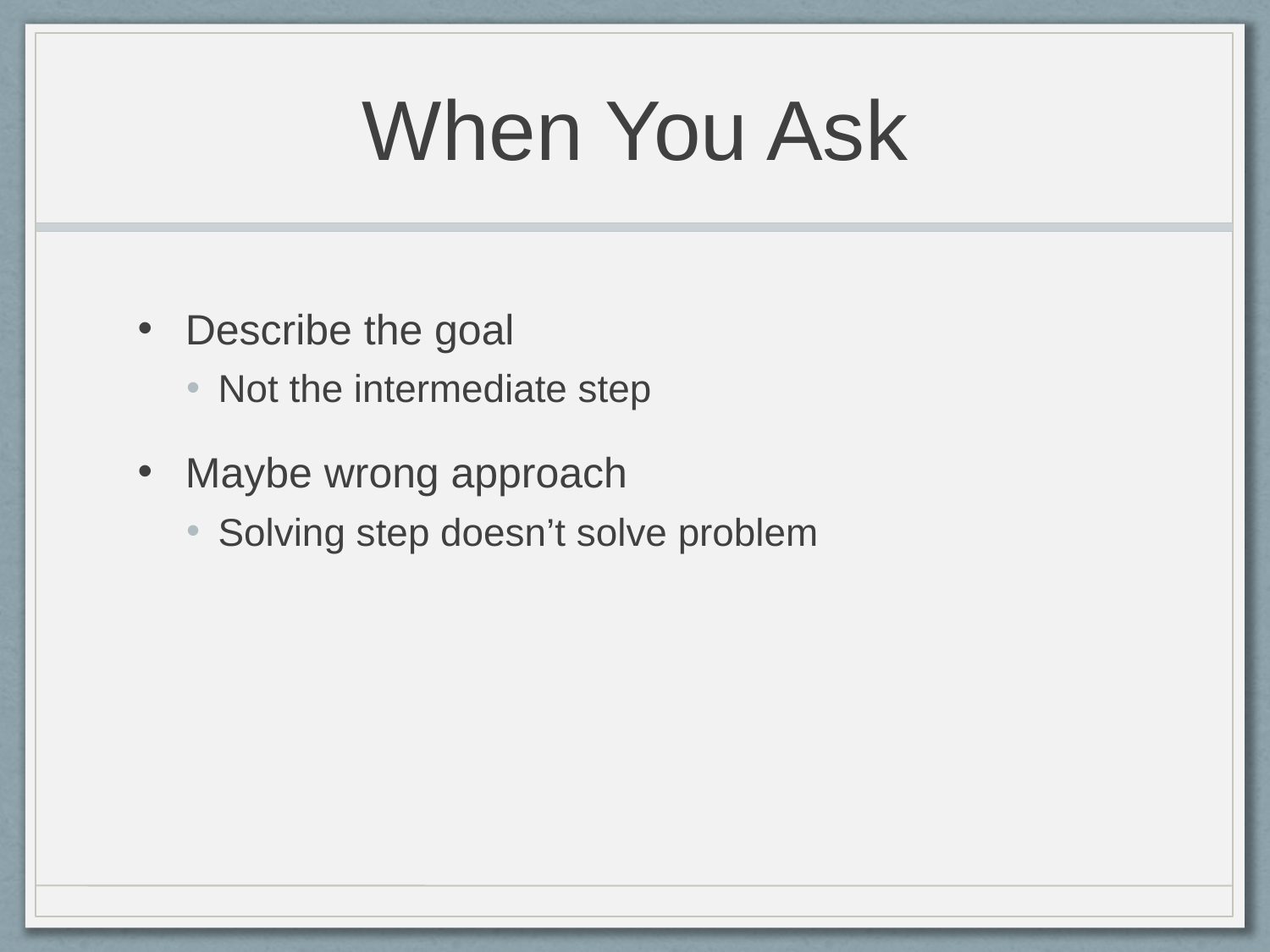

# When You Ask
Describe the goal
Not the intermediate step
Maybe wrong approach
Solving step doesn’t solve problem